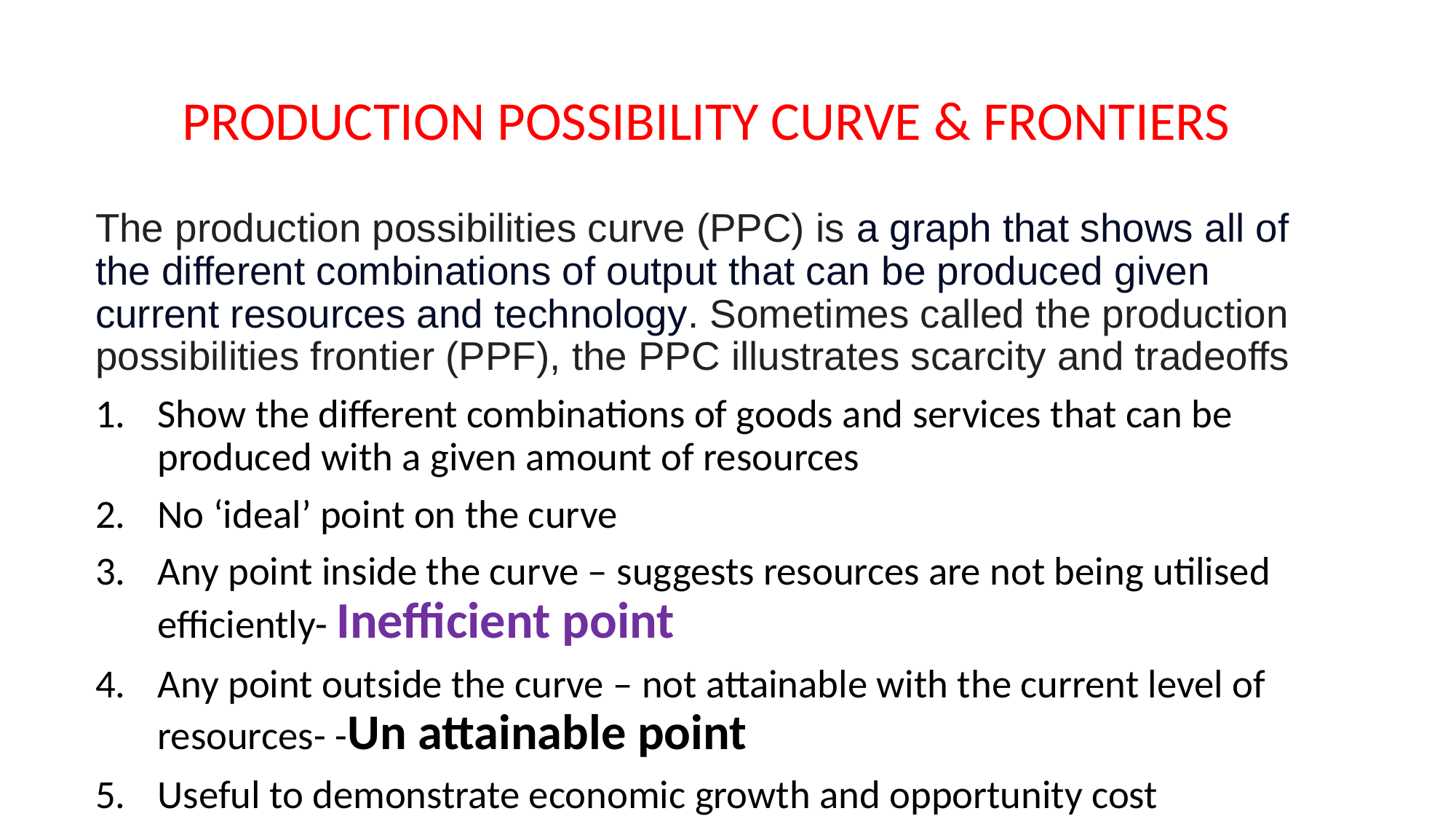

# PRODUCTION POSSIBILITY CURVE & FRONTIERS
The production possibilities curve (PPC) is a graph that shows all of the different combinations of output that can be produced given current resources and technology. Sometimes called the production possibilities frontier (PPF), the PPC illustrates scarcity and tradeoffs
Show the different combinations of goods and services that can be produced with a given amount of resources
No ‘ideal’ point on the curve
Any point inside the curve – suggests resources are not being utilised efficiently- Inefficient point
Any point outside the curve – not attainable with the current level of resources- -Un attainable point
Useful to demonstrate economic growth and opportunity cost